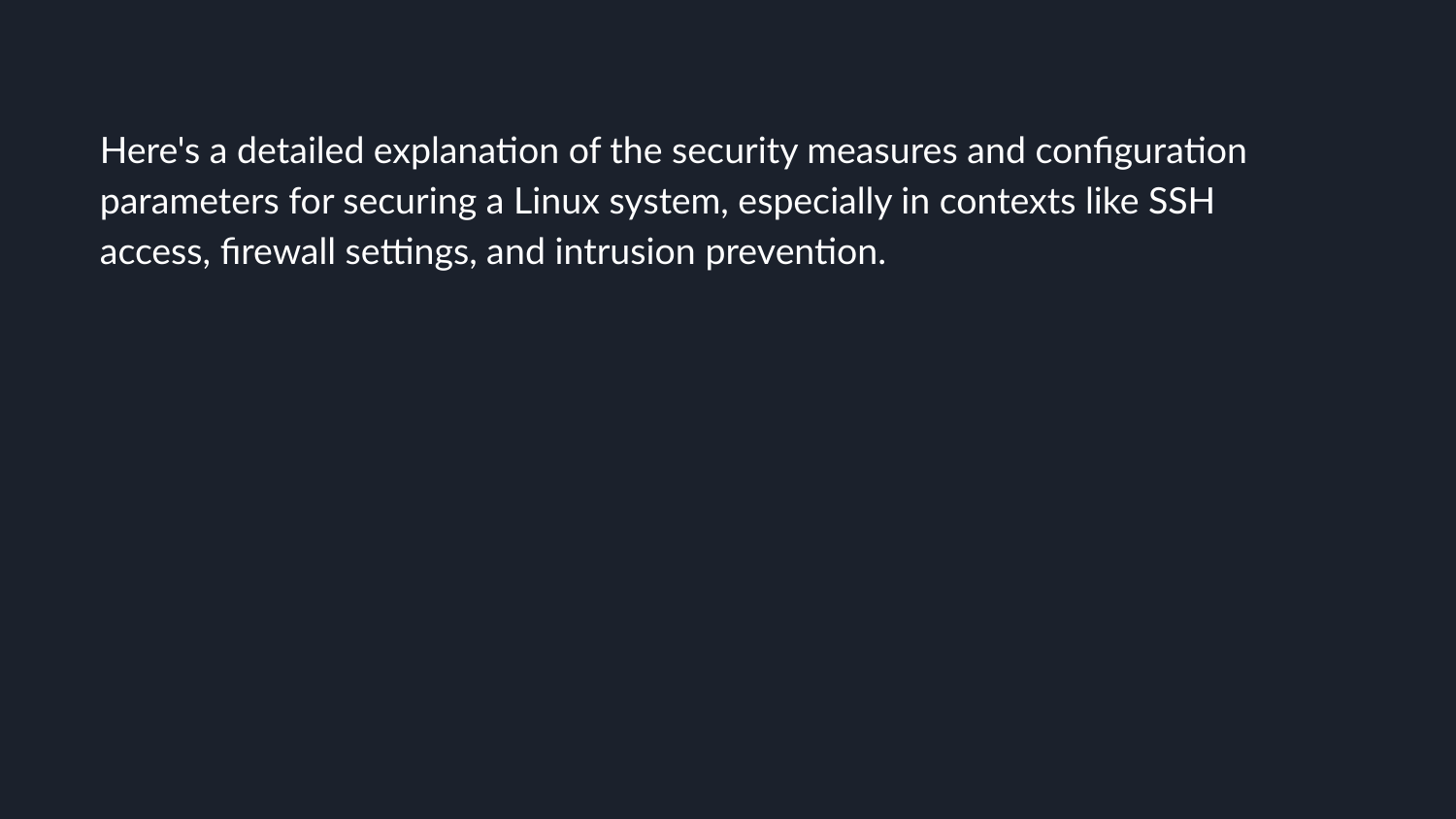

Here's a detailed explanation of the security measures and configuration parameters for securing a Linux system, especially in contexts like SSH access, firewall settings, and intrusion prevention.

Selling your idea